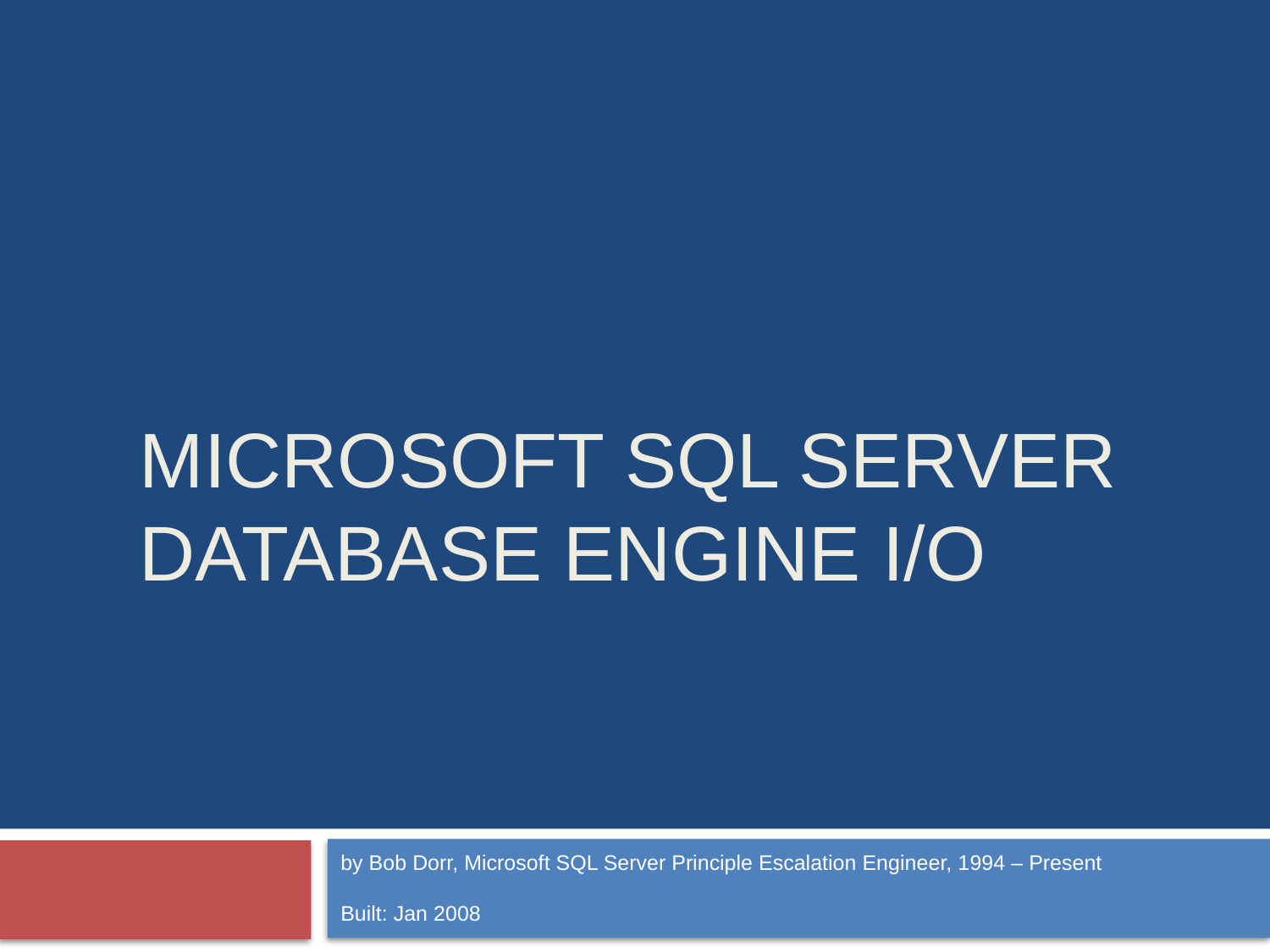

# Microsoft SQL Server Database Engine I/O
by Bob Dorr, Microsoft SQL Server Principle Escalation Engineer, 1994 – Present
Built: Jan 2008